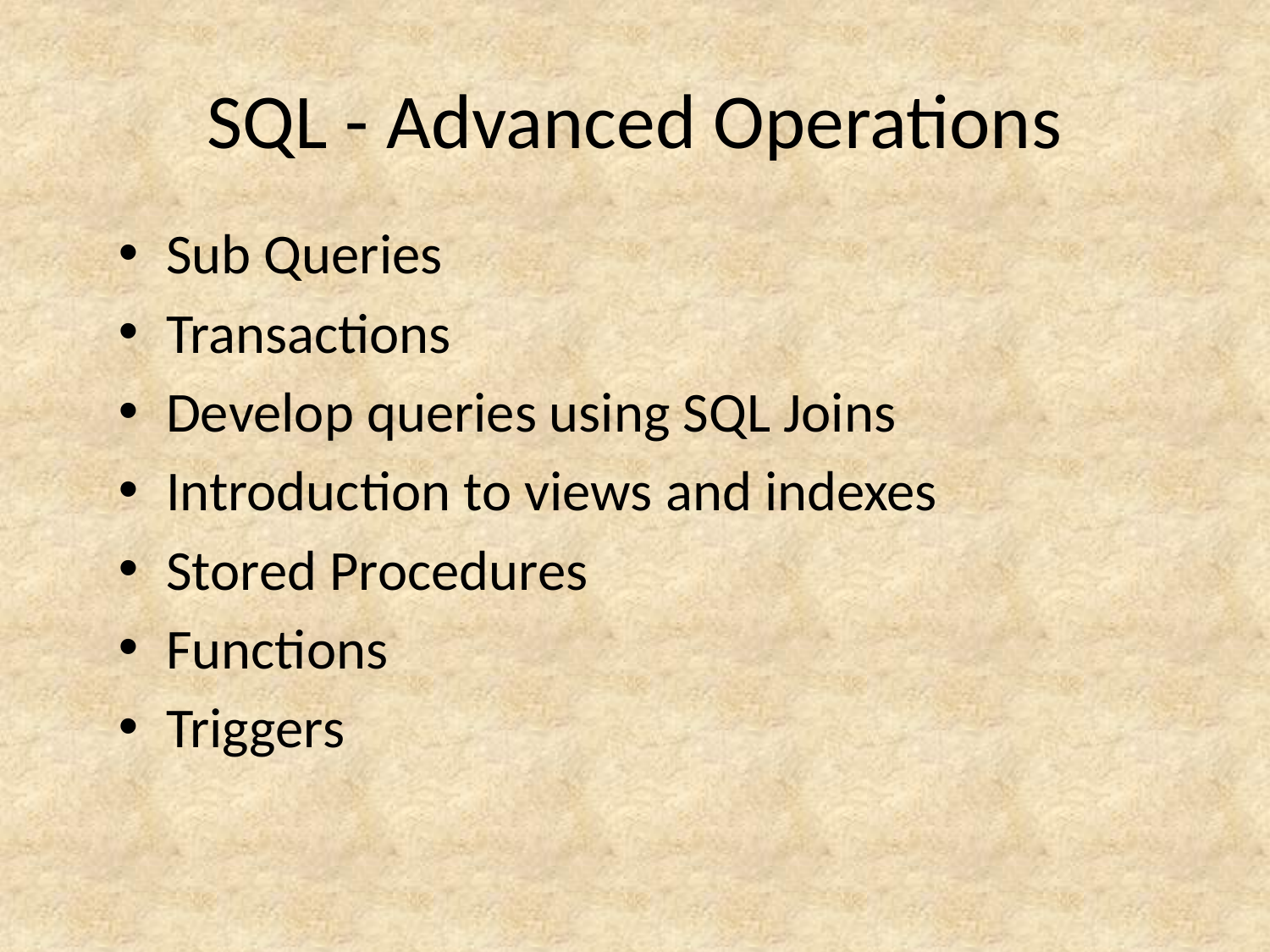

# SQL - Advanced Operations
Sub Queries
Transactions
Develop queries using SQL Joins
Introduction to views and indexes
Stored Procedures
Functions
Triggers